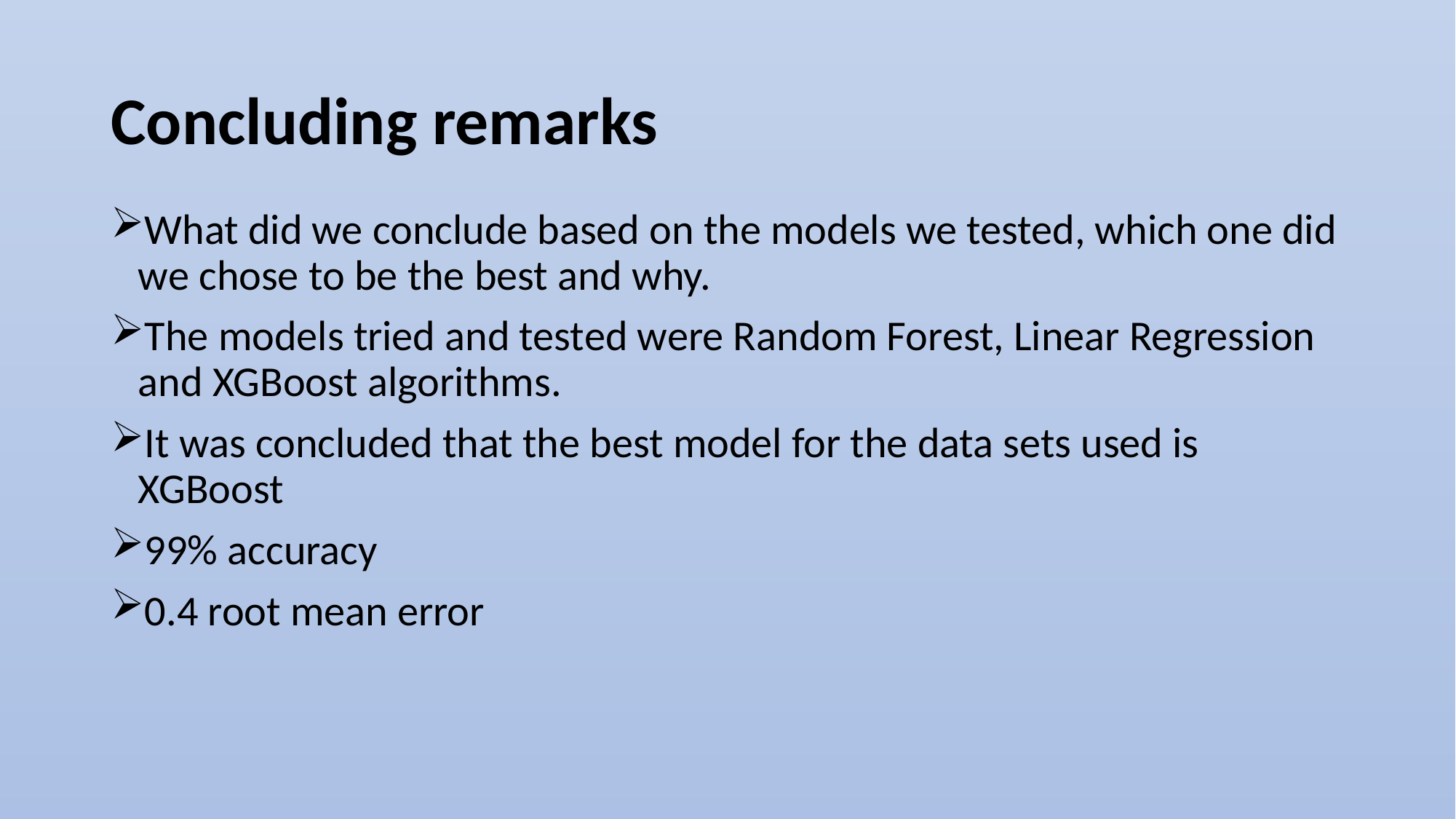

# Concluding remarks
What did we conclude based on the models we tested, which one did we chose to be the best and why.
The models tried and tested were Random Forest, Linear Regression and XGBoost algorithms.
It was concluded that the best model for the data sets used is XGBoost
99% accuracy
0.4 root mean error